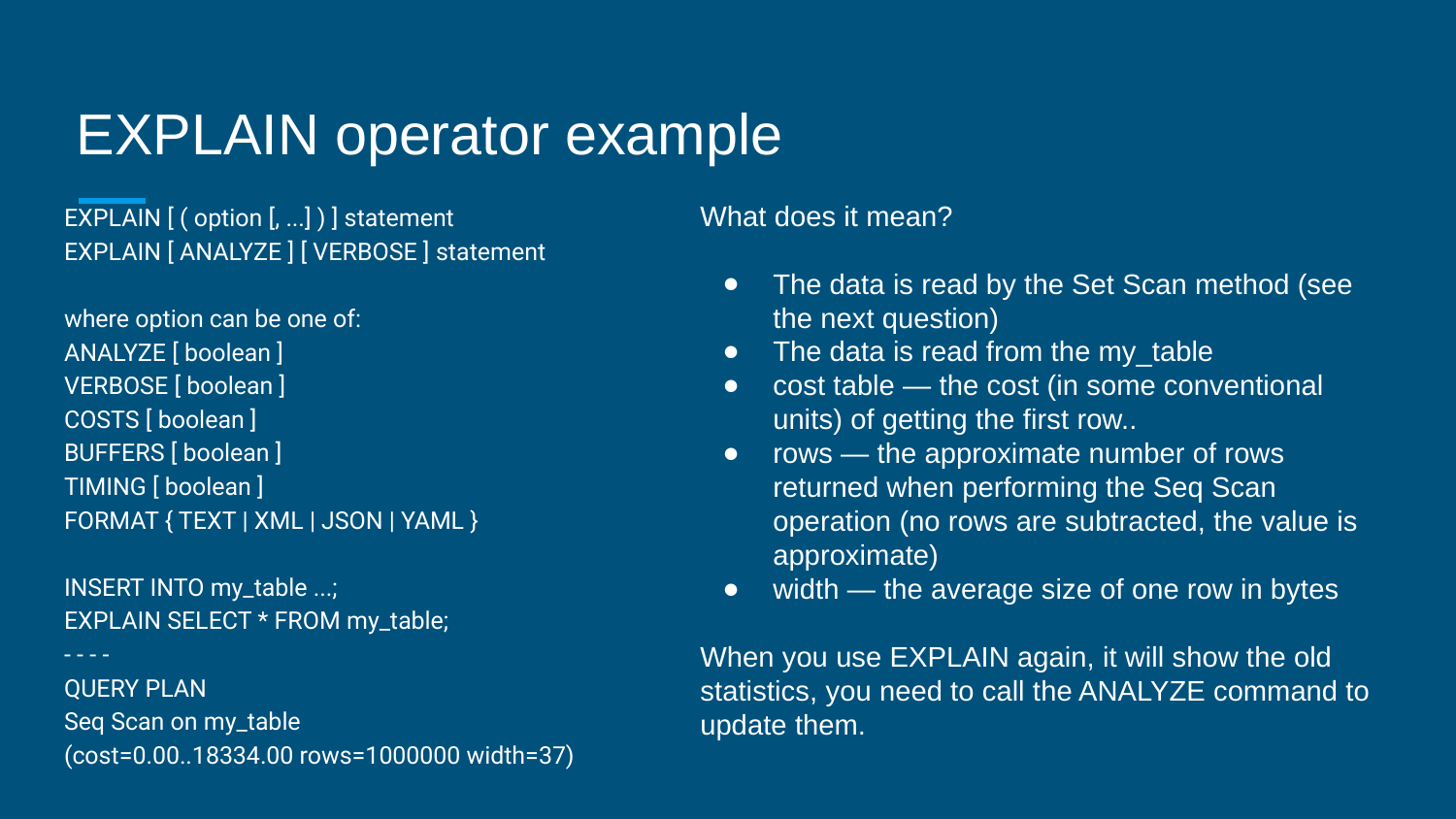

# EXPLAIN operator example
EXPLAIN [ ( option [, ...] ) ] statement
EXPLAIN [ ANALYZE ] [ VERBOSE ] statement

where option can be one of:
ANALYZE [ boolean ]
VERBOSE [ boolean ]
COSTS [ boolean ]
BUFFERS [ boolean ]
TIMING [ boolean ]
FORMAT { TEXT | XML | JSON | YAML }

INSERT INTO my_table ...;
EXPLAIN SELECT * FROM my_table;
- - - -
QUERY PLAN
Seq Scan on my_table
(cost=0.00..18334.00 rows=1000000 width=37)
What does it mean?

The data is read by the Set Scan method (see the next question)
The data is read from the my_table
cost table — the cost (in some conventional units) of getting the first row..
rows — the approximate number of rows returned when performing the Seq Scan operation (no rows are subtracted, the value is approximate)
width — the average size of one row in bytes

When you use EXPLAIN again, it will show the old statistics, you need to call the ANALYZE command to update them.